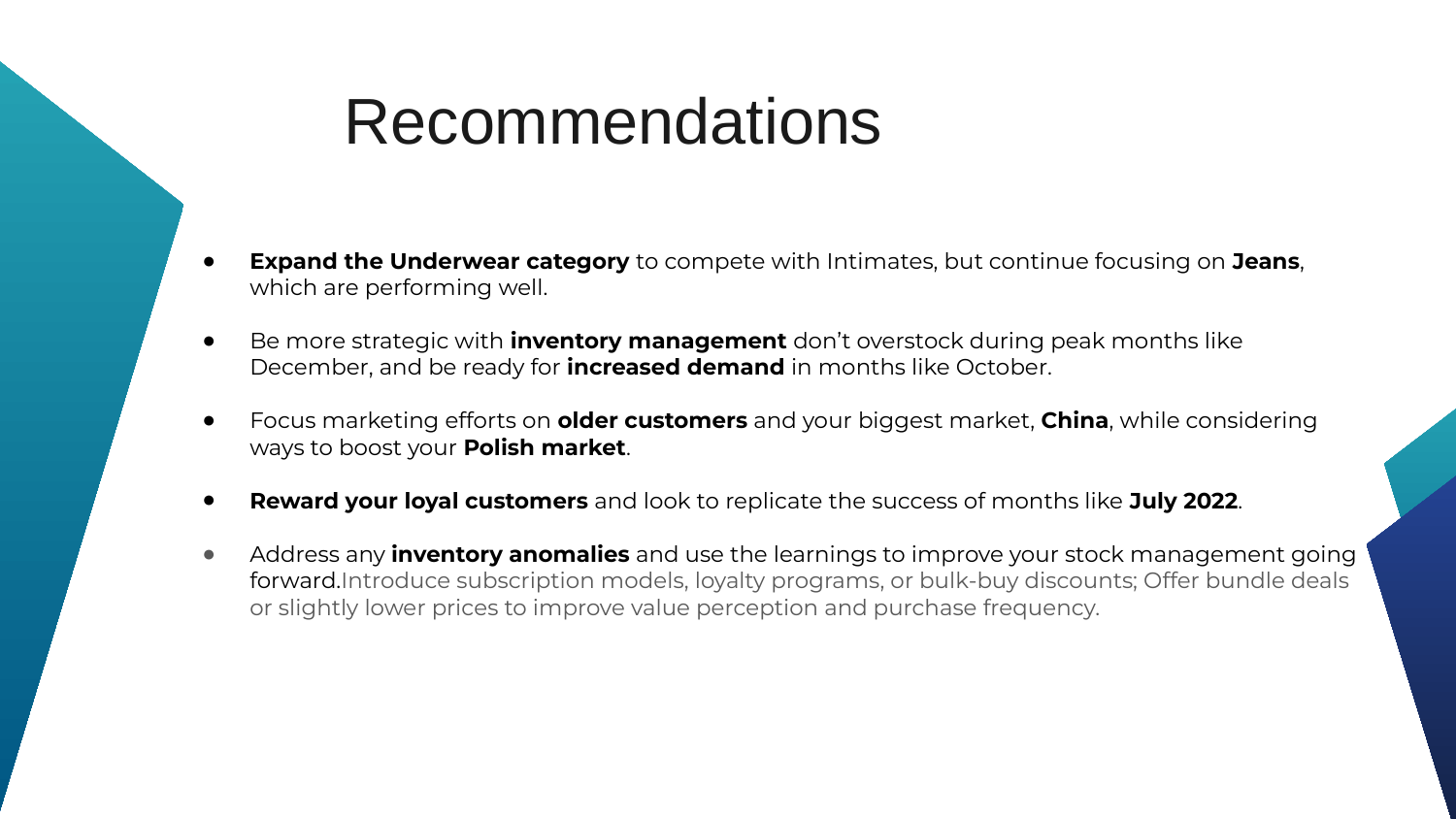

Recommendations
Expand the Underwear category to compete with Intimates, but continue focusing on Jeans, which are performing well.

Be more strategic with inventory management don’t overstock during peak months like December, and be ready for increased demand in months like October.

Focus marketing efforts on older customers and your biggest market, China, while considering ways to boost your Polish market.

Reward your loyal customers and look to replicate the success of months like July 2022.

Address any inventory anomalies and use the learnings to improve your stock management going forward.Introduce subscription models, loyalty programs, or bulk-buy discounts; Offer bundle deals or slightly lower prices to improve value perception and purchase frequency.